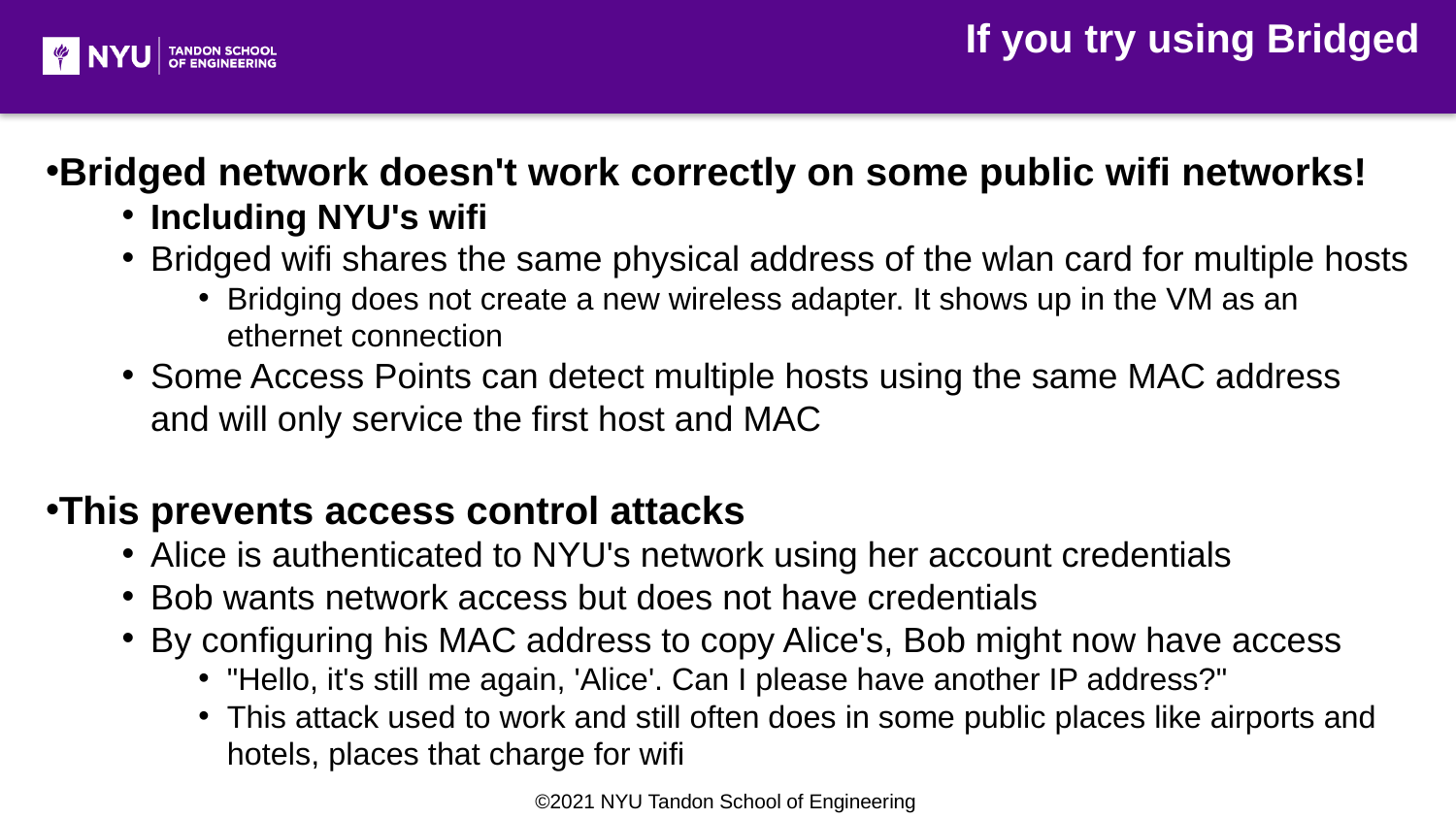

If you try using Bridged
Bridged network doesn't work correctly on some public wifi networks!
Including NYU's wifi
Bridged wifi shares the same physical address of the wlan card for multiple hosts
Bridging does not create a new wireless adapter. It shows up in the VM as an ethernet connection
Some Access Points can detect multiple hosts using the same MAC address and will only service the first host and MAC

This prevents access control attacks
Alice is authenticated to NYU's network using her account credentials
Bob wants network access but does not have credentials
By configuring his MAC address to copy Alice's, Bob might now have access
"Hello, it's still me again, 'Alice'. Can I please have another IP address?"
This attack used to work and still often does in some public places like airports and hotels, places that charge for wifi